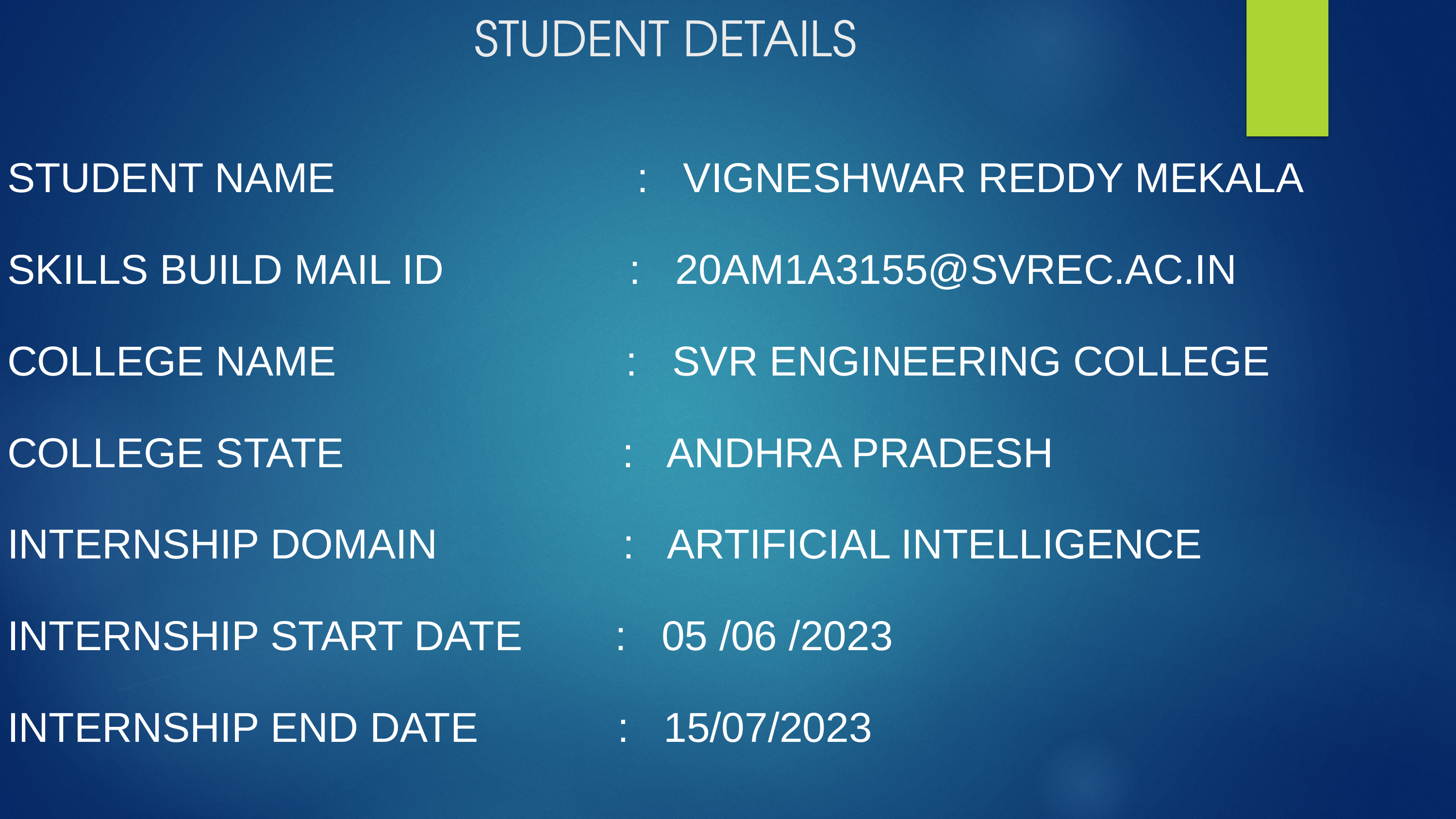

# STUDENT DETAILS
STUDENT NAME                          :   VIGNESHWAR REDDY MEKALA
SKILLS BUILD MAIL ID                :   20AM1A3155@SVREC.AC.IN
COLLEGE NAME                         :   SVR ENGINEERING COLLEGE
COLLEGE STATE                        :   ANDHRA PRADESH
INTERNSHIP DOMAIN                :   ARTIFICIAL INTELLIGENCE
INTERNSHIP START DATE        :   05 /06 /2023
INTERNSHIP END DATE            :   15/07/2023